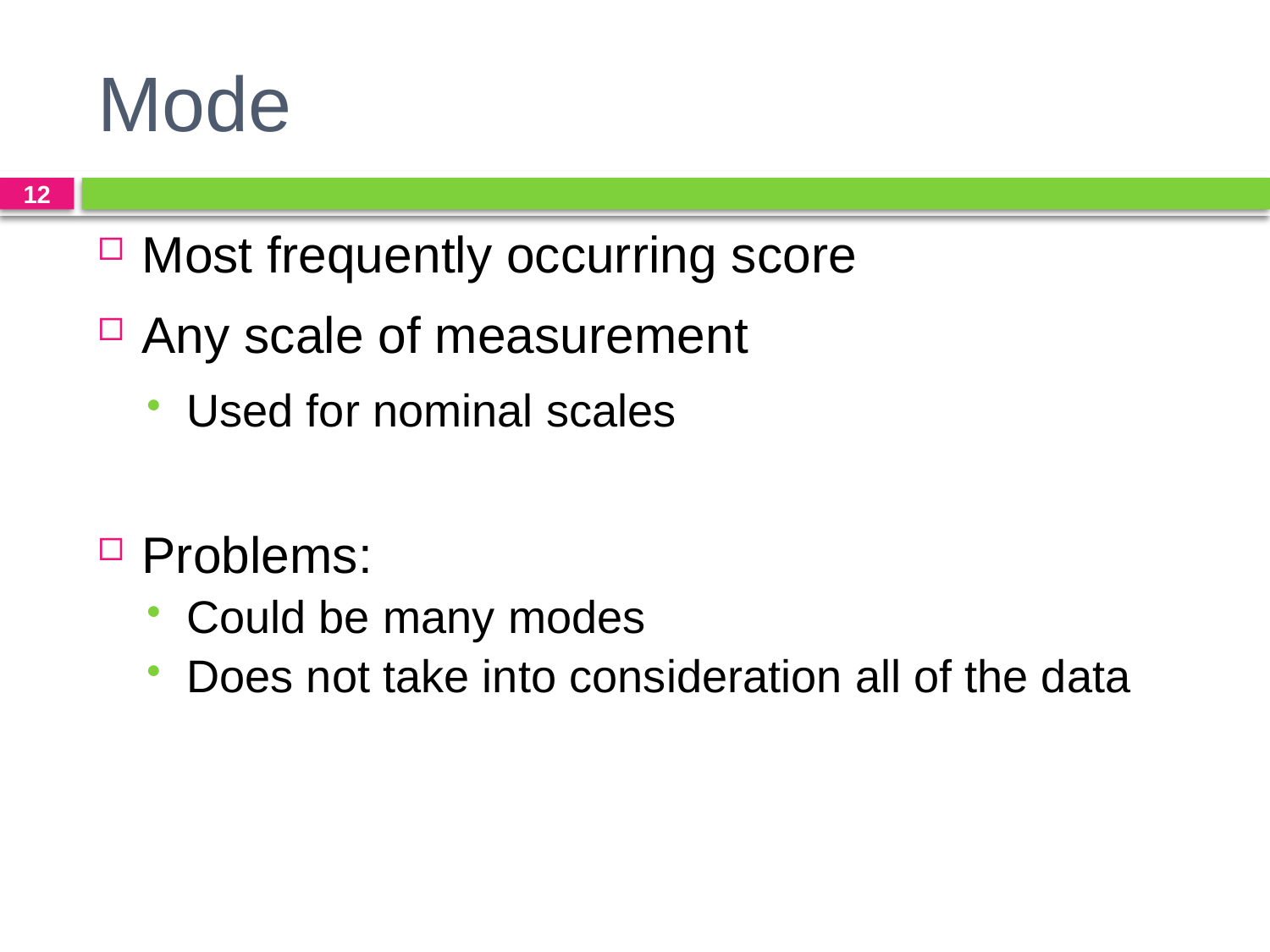

# Mode
12
Most frequently occurring score
Any scale of measurement
Used for nominal scales

Problems:
Could be many modes
Does not take into consideration all of the data